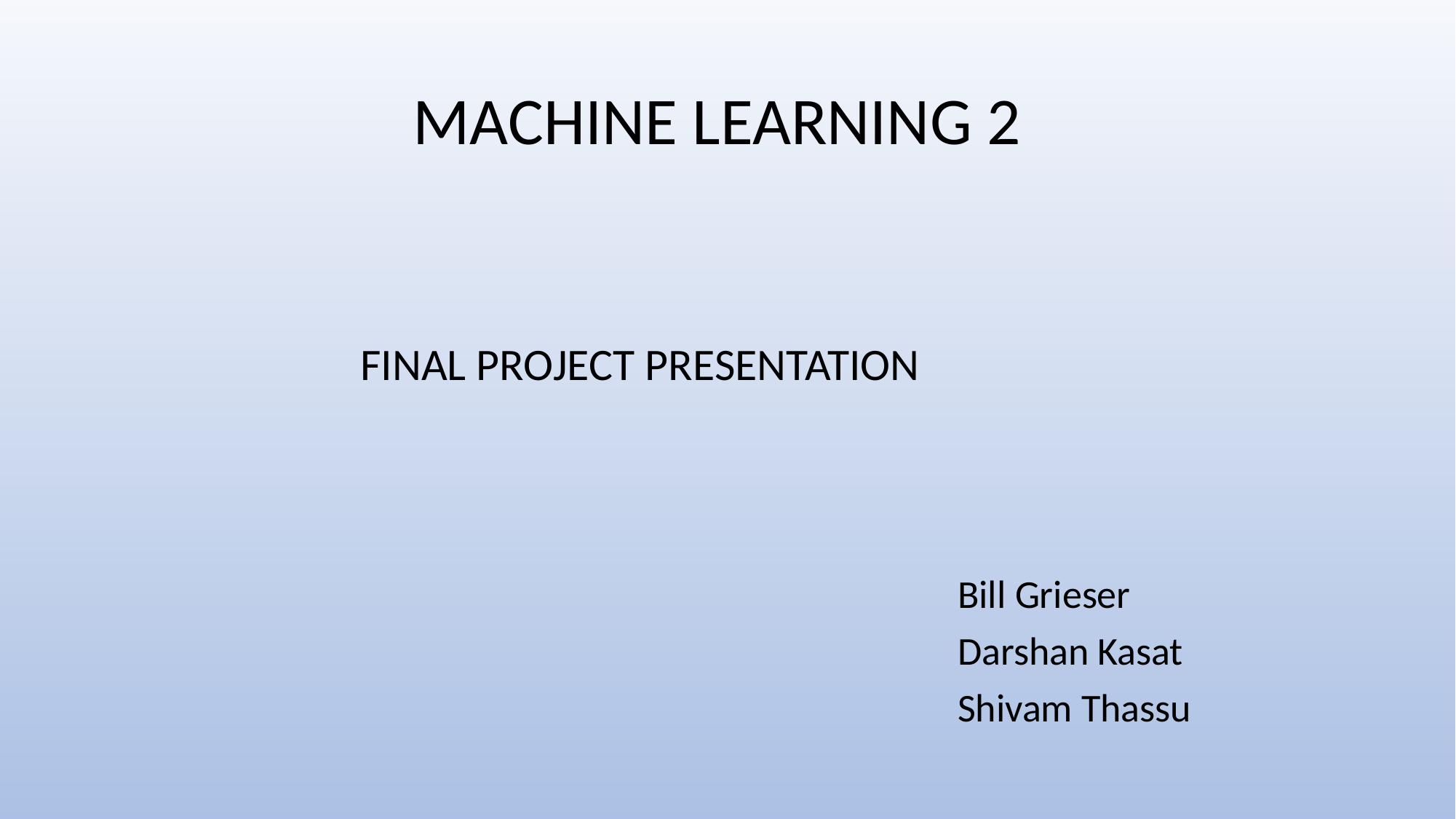

# MACHINE LEARNING 2

                            FINAL PROJECT PRESENTATION

                                                                                               Bill Grieser
                                                                                               Darshan Kasat
                                                                                               Shivam Thassu